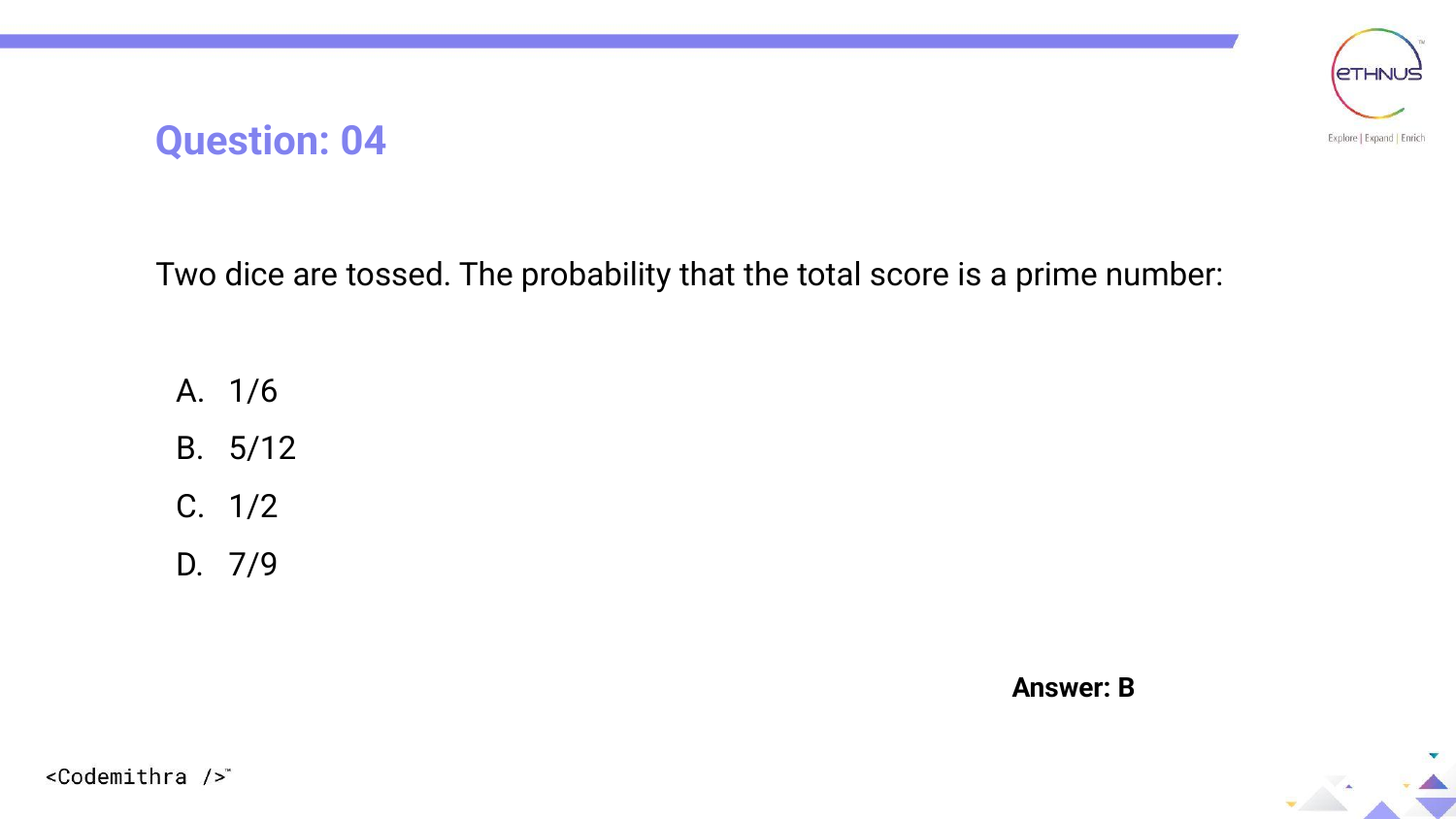

Question: 04
Two dice are tossed. The probability that the total score is a prime number:

1/6
5/12
1/2
7/9
Answer: B